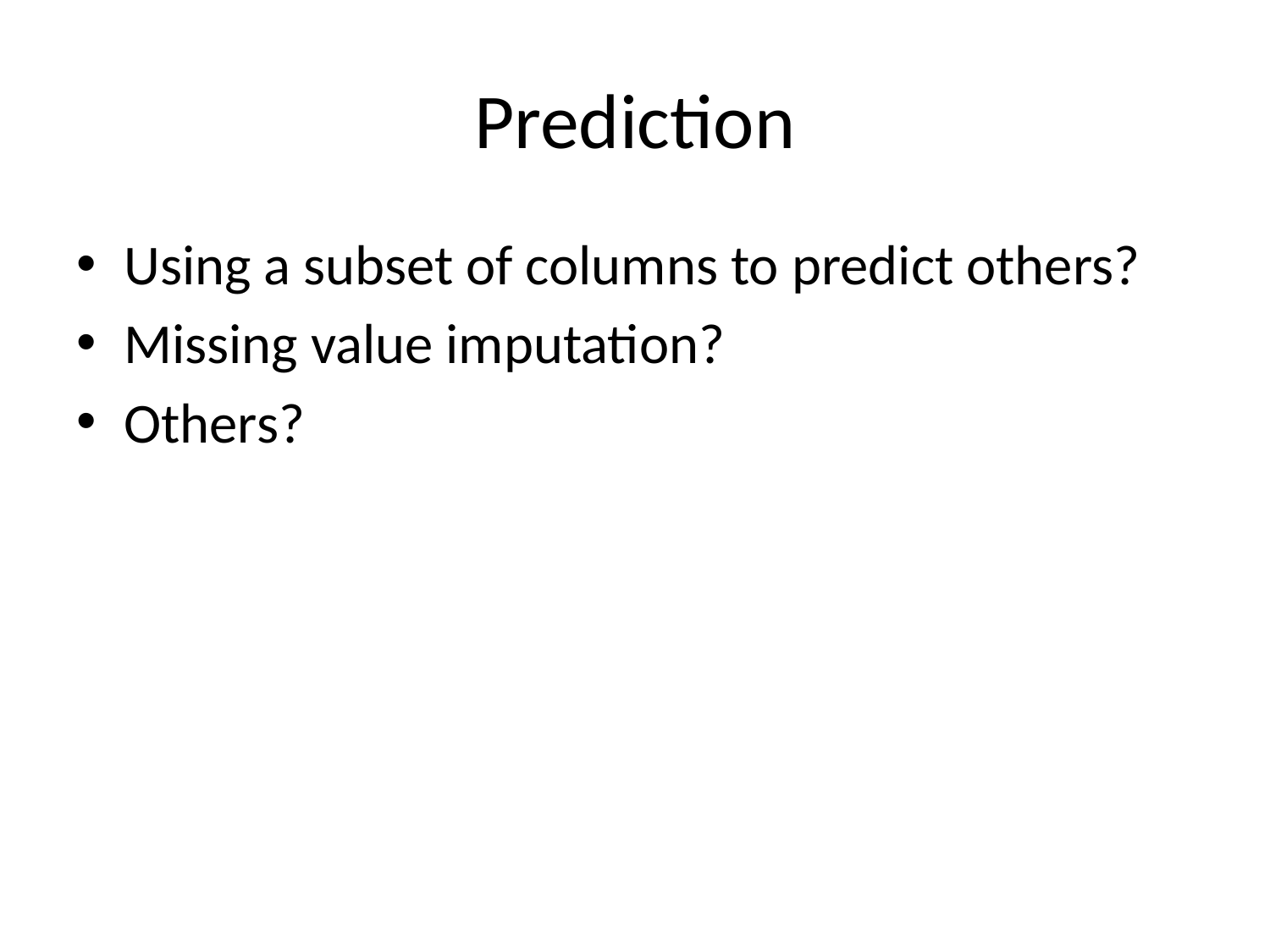

# Prediction
Using a subset of columns to predict others?
Missing value imputation?
Others?